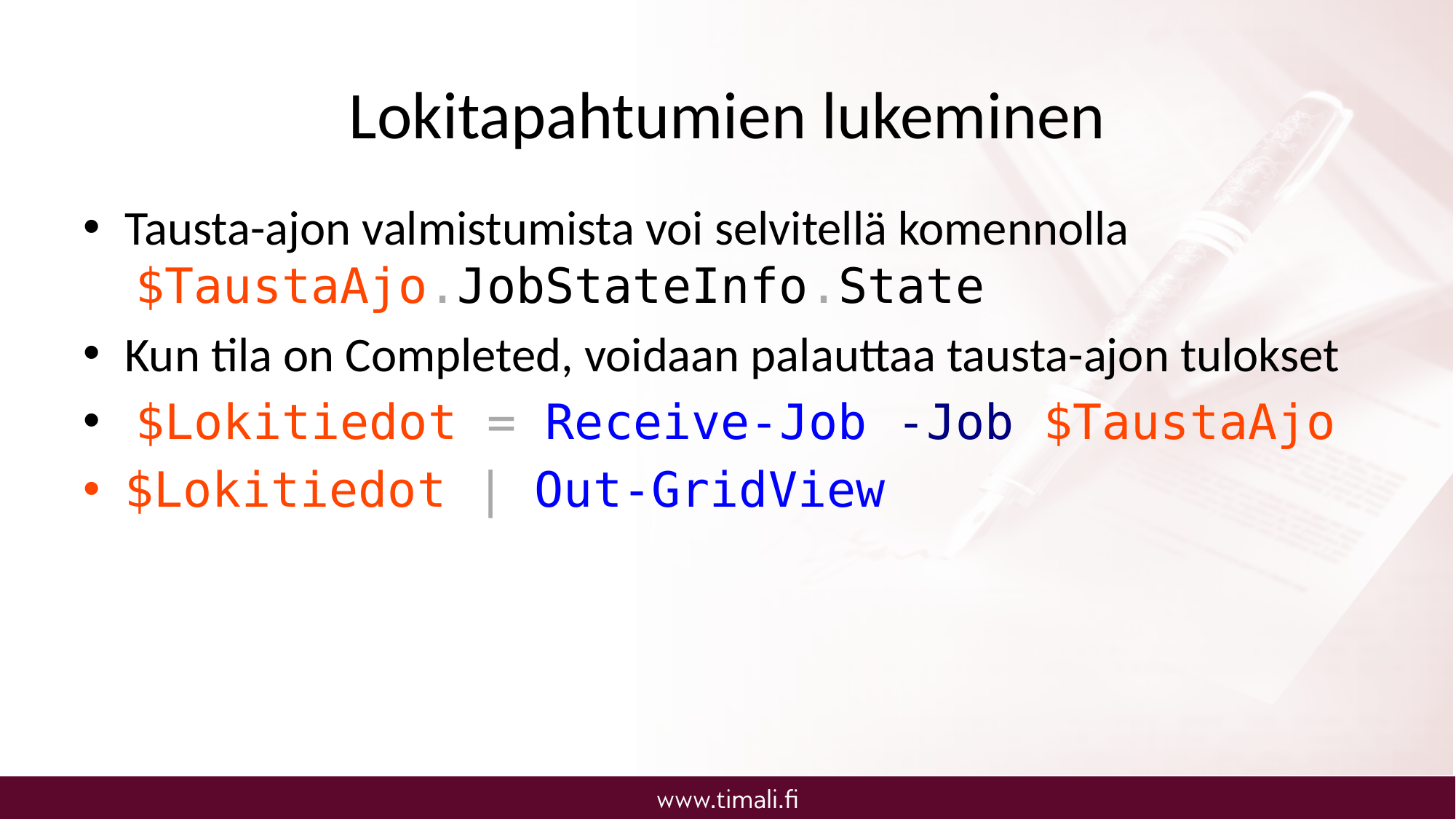

# Lokitapahtumien lukeminen
Tausta-ajon valmistumista voi selvitellä komennolla
 $TaustaAjo.JobStateInfo.State
Kun tila on Completed, voidaan palauttaa tausta-ajon tulokset
 $Lokitiedot = Receive-Job -Job $TaustaAjo
$Lokitiedot | Out-GridView